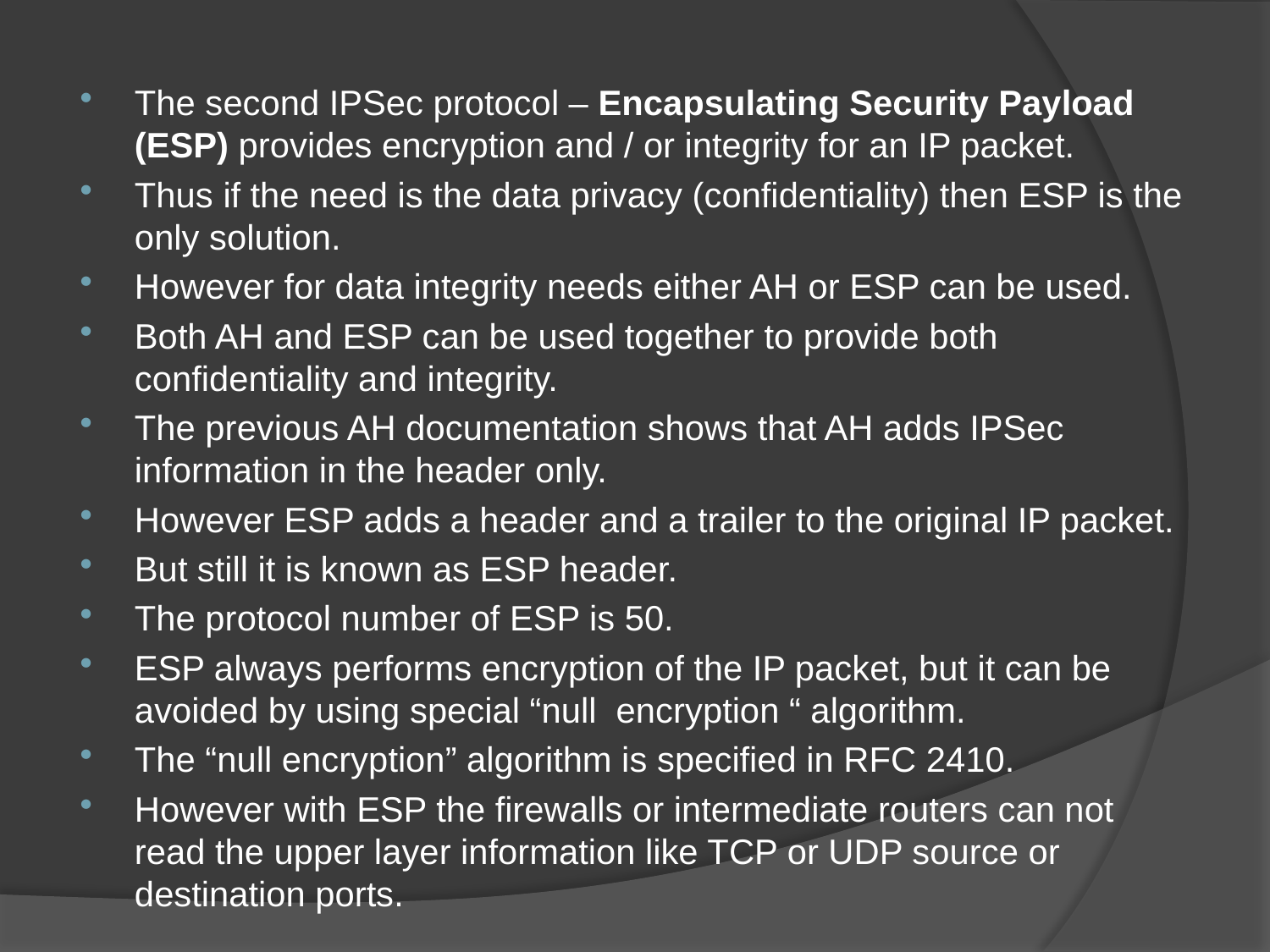

The second IPSec protocol – Encapsulating Security Payload (ESP) provides encryption and / or integrity for an IP packet.
Thus if the need is the data privacy (confidentiality) then ESP is the only solution.
However for data integrity needs either AH or ESP can be used.
Both AH and ESP can be used together to provide both confidentiality and integrity.
The previous AH documentation shows that AH adds IPSec information in the header only.
However ESP adds a header and a trailer to the original IP packet.
But still it is known as ESP header.
The protocol number of ESP is 50.
ESP always performs encryption of the IP packet, but it can be avoided by using special “null  encryption “ algorithm.
The “null encryption” algorithm is specified in RFC 2410.
However with ESP the firewalls or intermediate routers can not read the upper layer information like TCP or UDP source or destination ports.